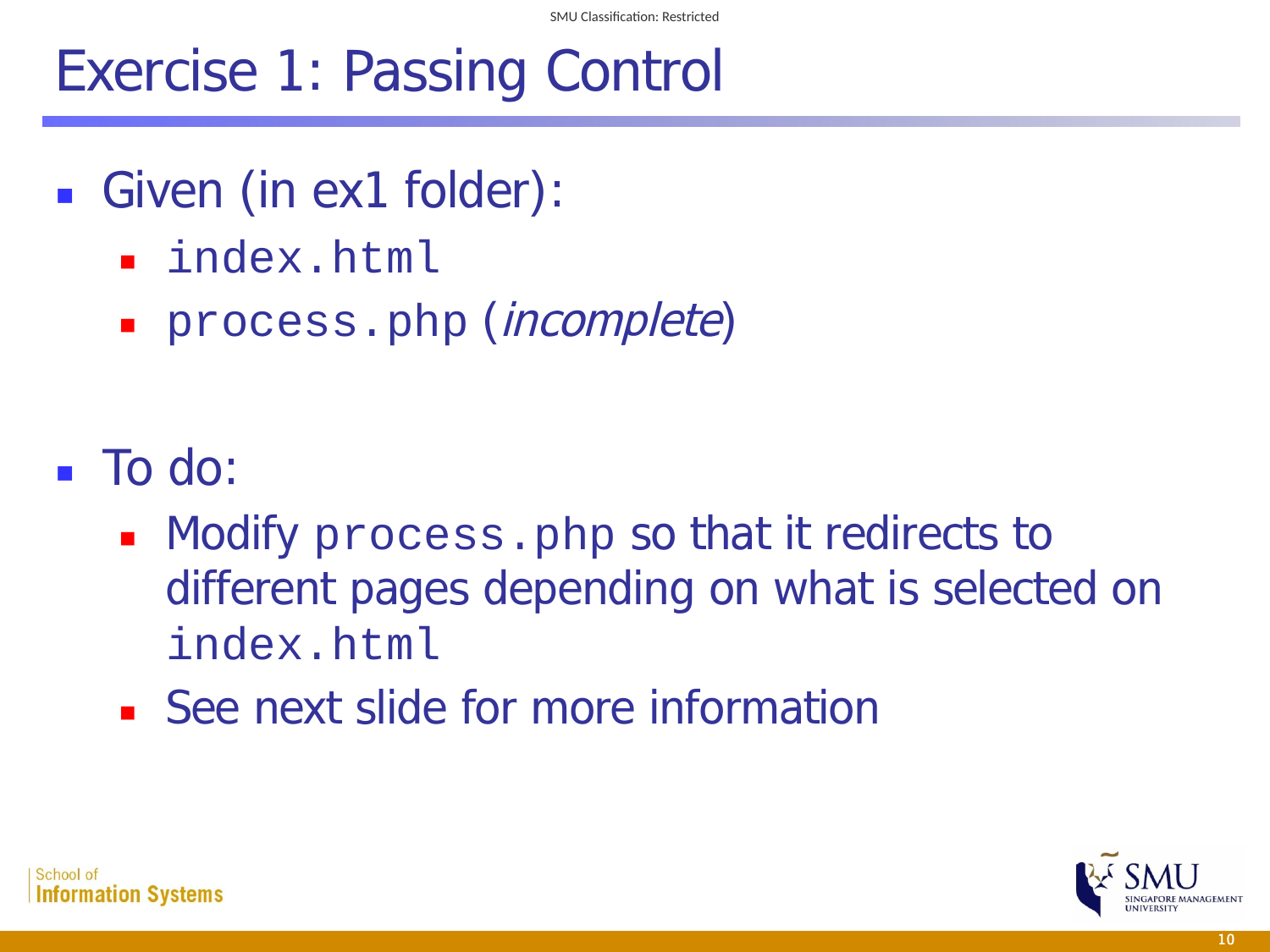

# Exercise 1: Passing Control
Given (in ex1 folder):
index.html
process.php (incomplete)

To do:
Modify process.php so that it redirects to different pages depending on what is selected on index.html
See next slide for more information

                     10
                                      10